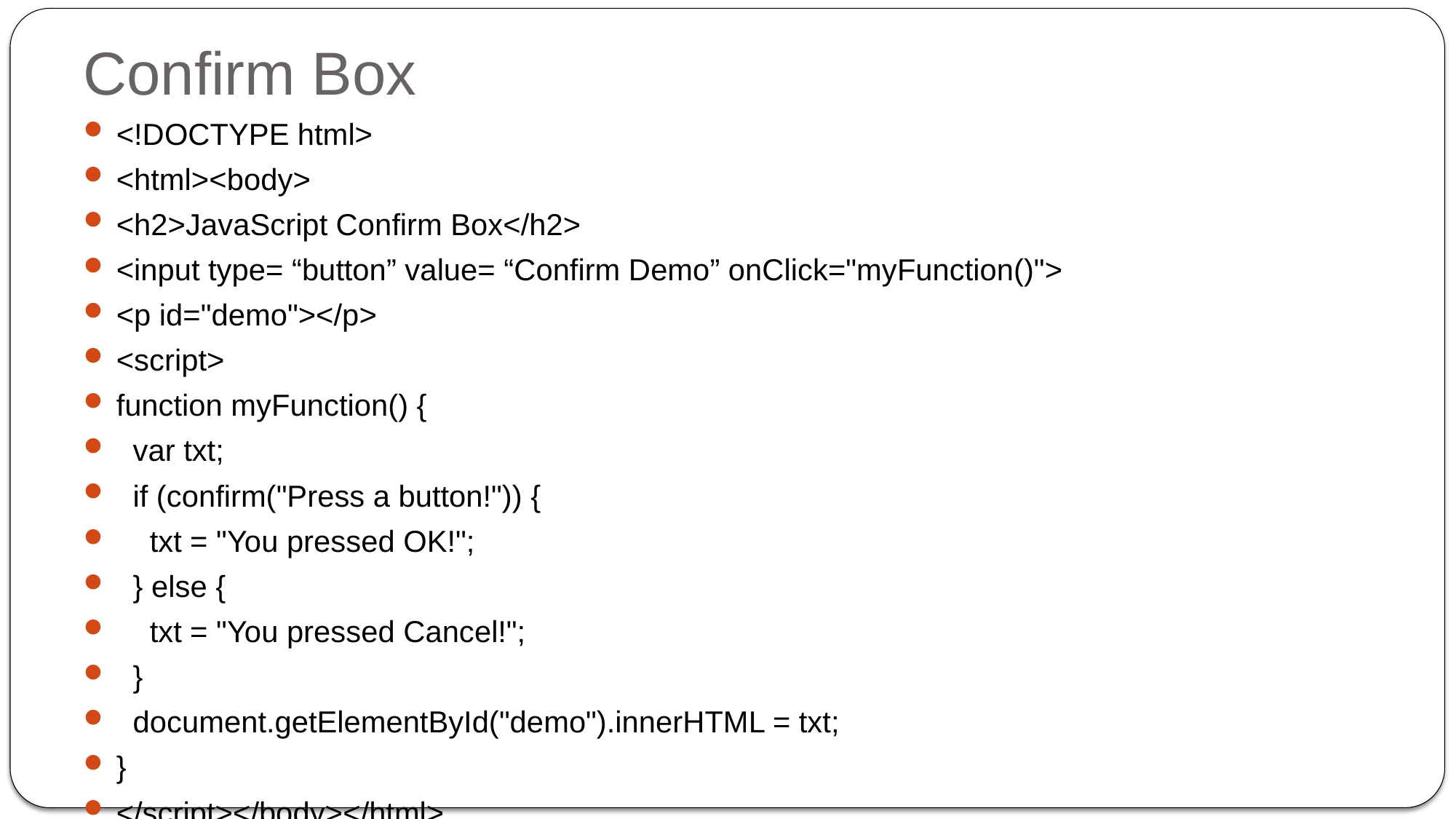

# Confirm Box
<!DOCTYPE html>
<html><body>
<h2>JavaScript Confirm Box</h2>
<input type= “button” value= “Confirm Demo” onClick="myFunction()">
<p id="demo"></p>
<script>
function myFunction() {
  var txt;
  if (confirm("Press a button!")) {
    txt = "You pressed OK!";
  } else {
    txt = "You pressed Cancel!";
  }
  document.getElementById("demo").innerHTML = txt;
}
</script></body></html>